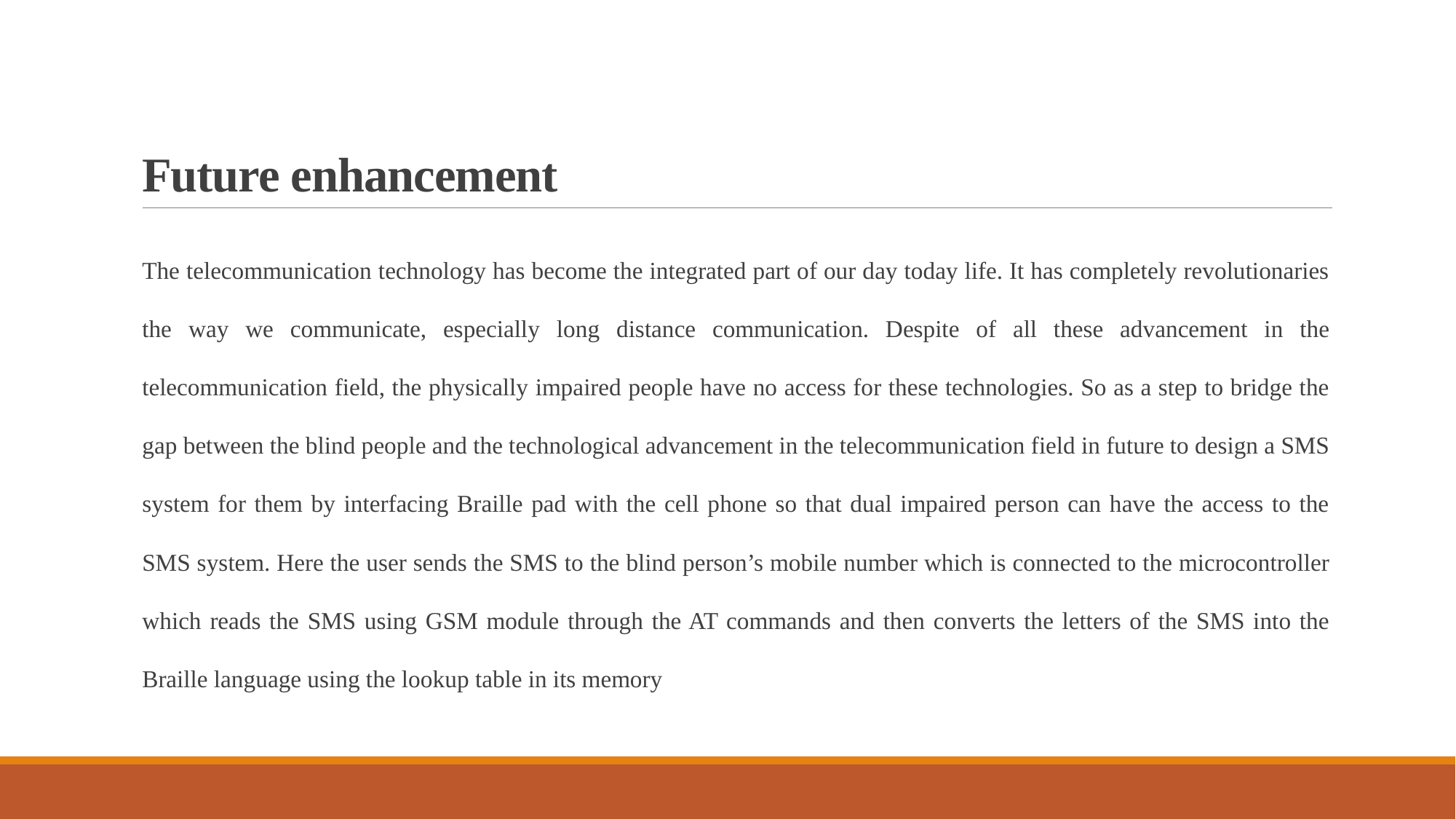

# Future enhancement
The telecommunication technology has become the integrated part of our day today life. It has completely revolutionaries the way we communicate, especially long distance communication. Despite of all these advancement in the telecommunication field, the physically impaired people have no access for these technologies. So as a step to bridge the gap between the blind people and the technological advancement in the telecommunication field in future to design a SMS system for them by interfacing Braille pad with the cell phone so that dual impaired person can have the access to the SMS system. Here the user sends the SMS to the blind person’s mobile number which is connected to the microcontroller which reads the SMS using GSM module through the AT commands and then converts the letters of the SMS into the Braille language using the lookup table in its memory